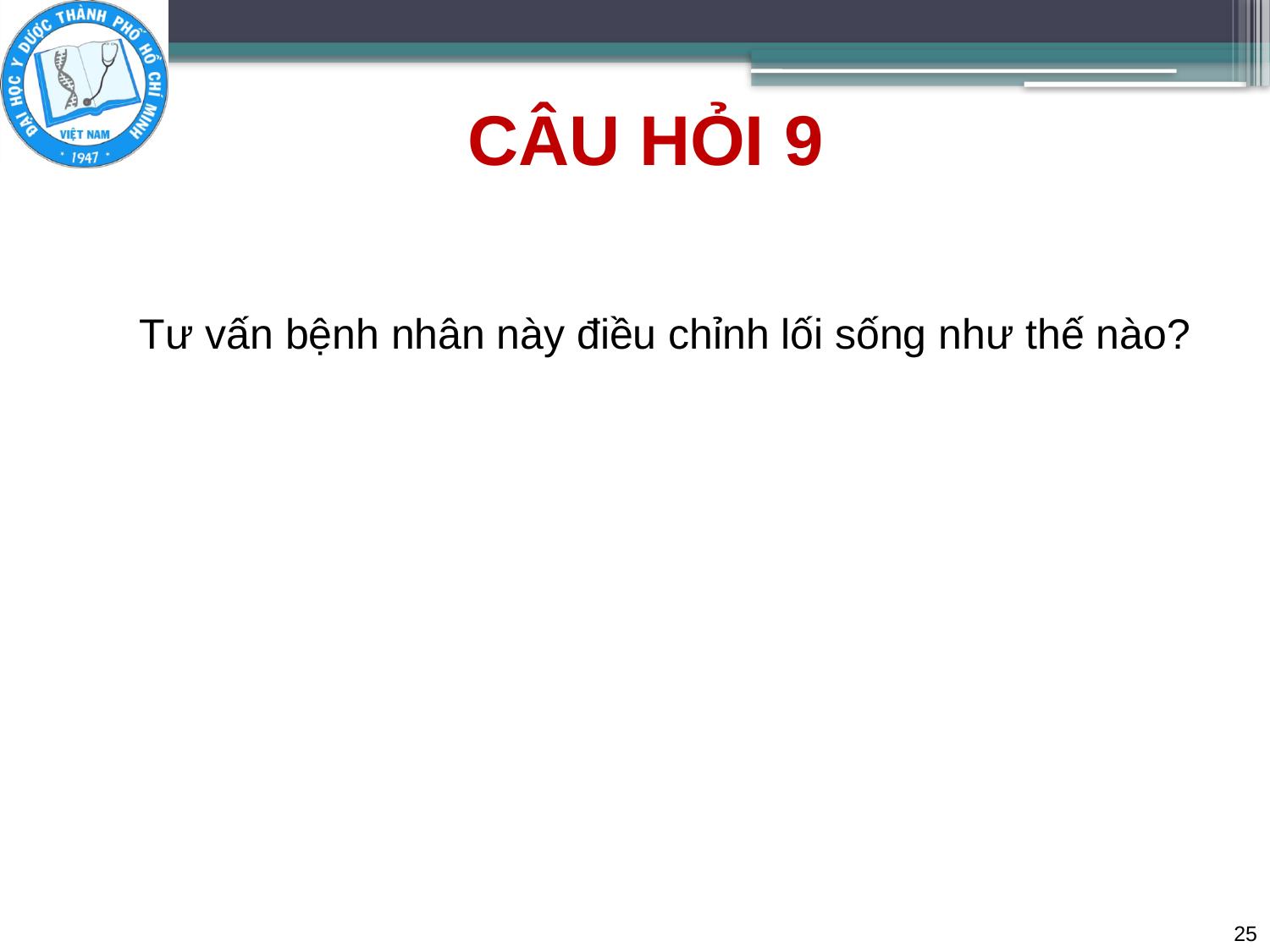

# CÂU HỎI 9
Tư vấn bệnh nhân này điều chỉnh lối sống như thế nào?

25